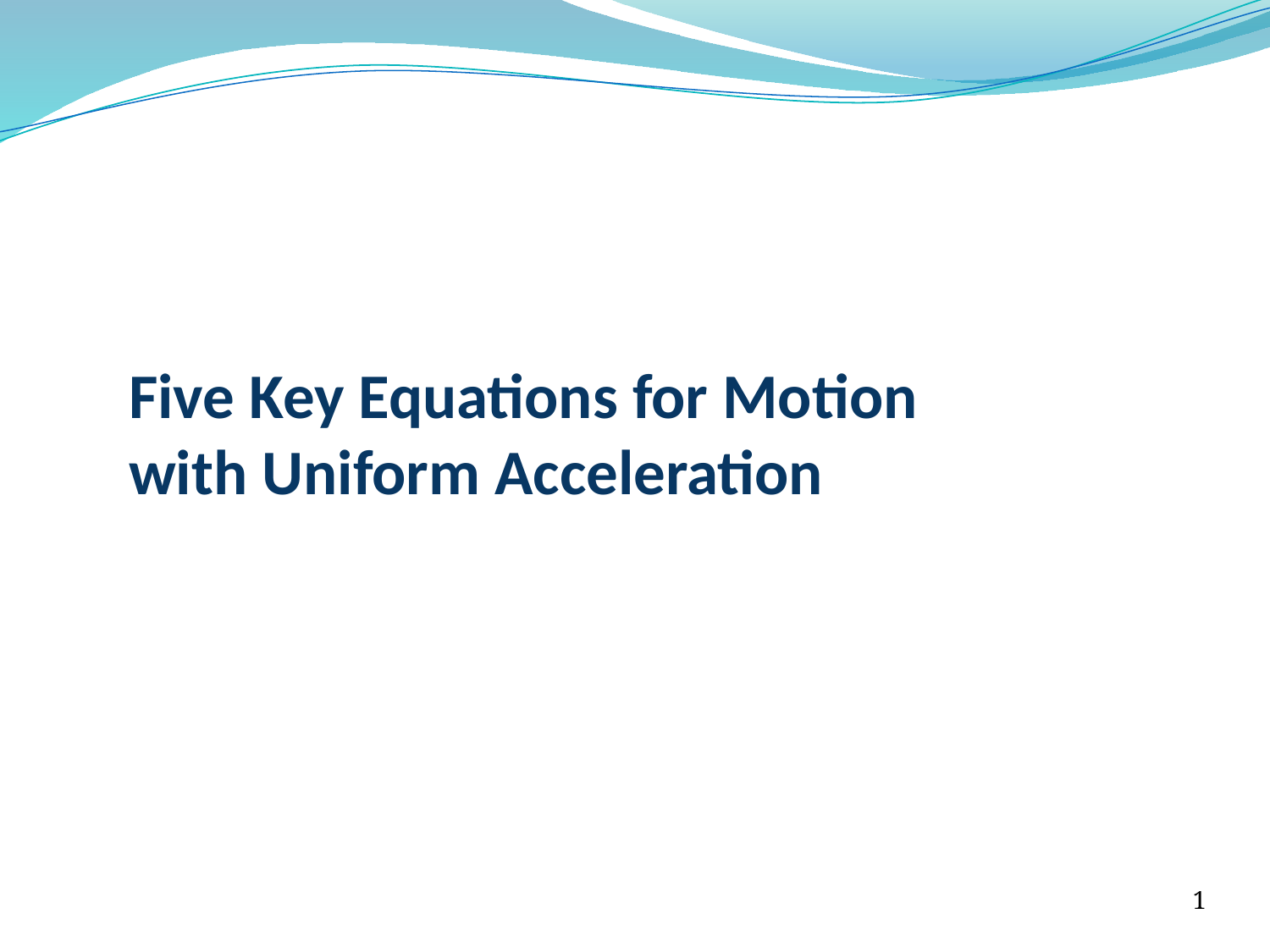

Five Key Equations for Motion with Uniform Acceleration
1